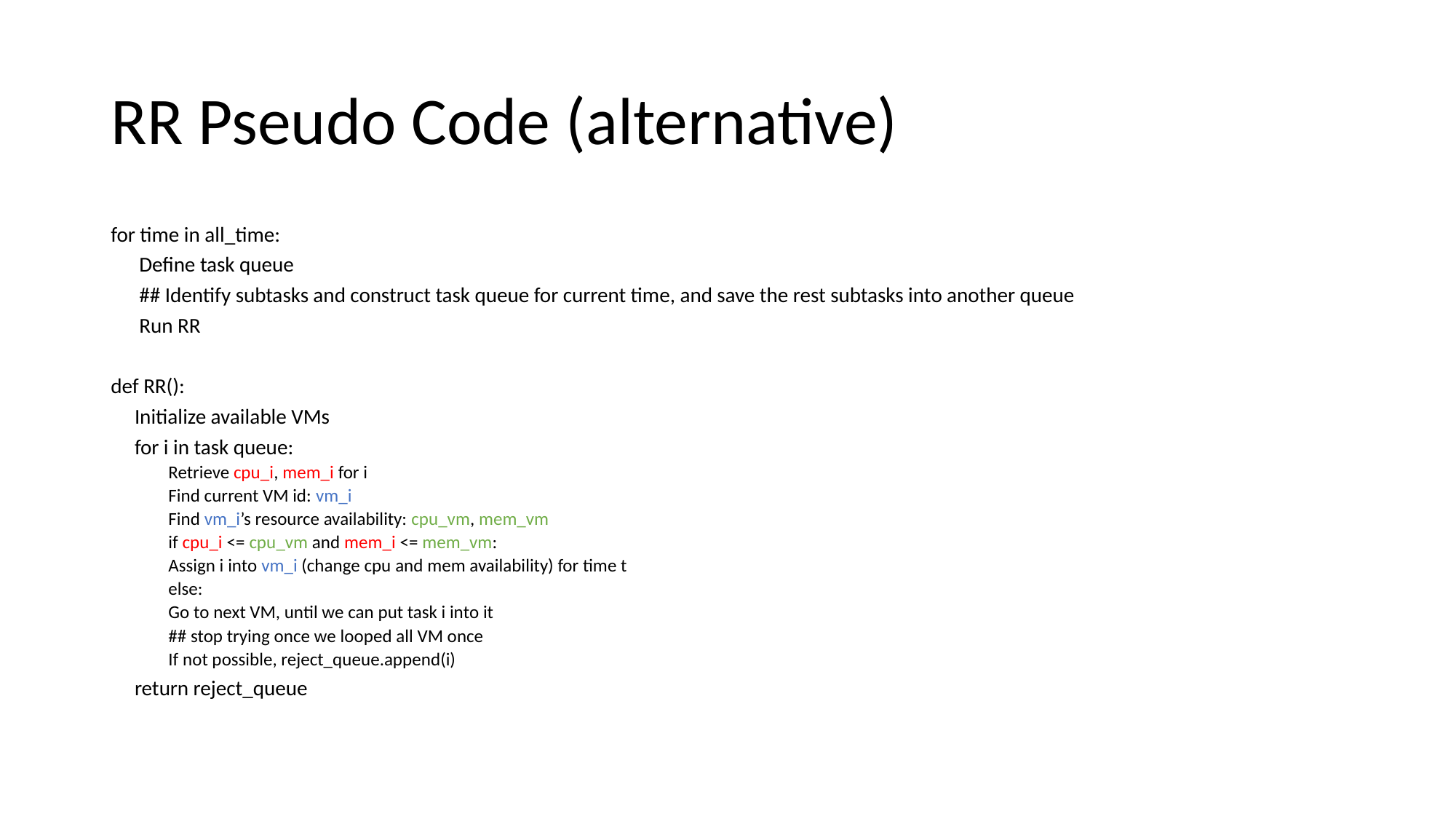

# RR Pseudo Code (alternative)
for time in all_time:
      Define task queue
      ## Identify subtasks and construct task queue for current time, and save the rest subtasks into another queue
      Run RR

def RR():
     Initialize available VMs
     for i in task queue:
Retrieve cpu_i, mem_i for i
Find current VM id: vm_i
Find vm_i’s resource availability: cpu_vm, mem_vm
if cpu_i <= cpu_vm and mem_i <= mem_vm:
	Assign i into vm_i (change cpu and mem availability) for time t
else:
	Go to next VM, until we can put task i into it
	## stop trying once we looped all VM once
	If not possible, reject_queue.append(i)
     return reject_queue